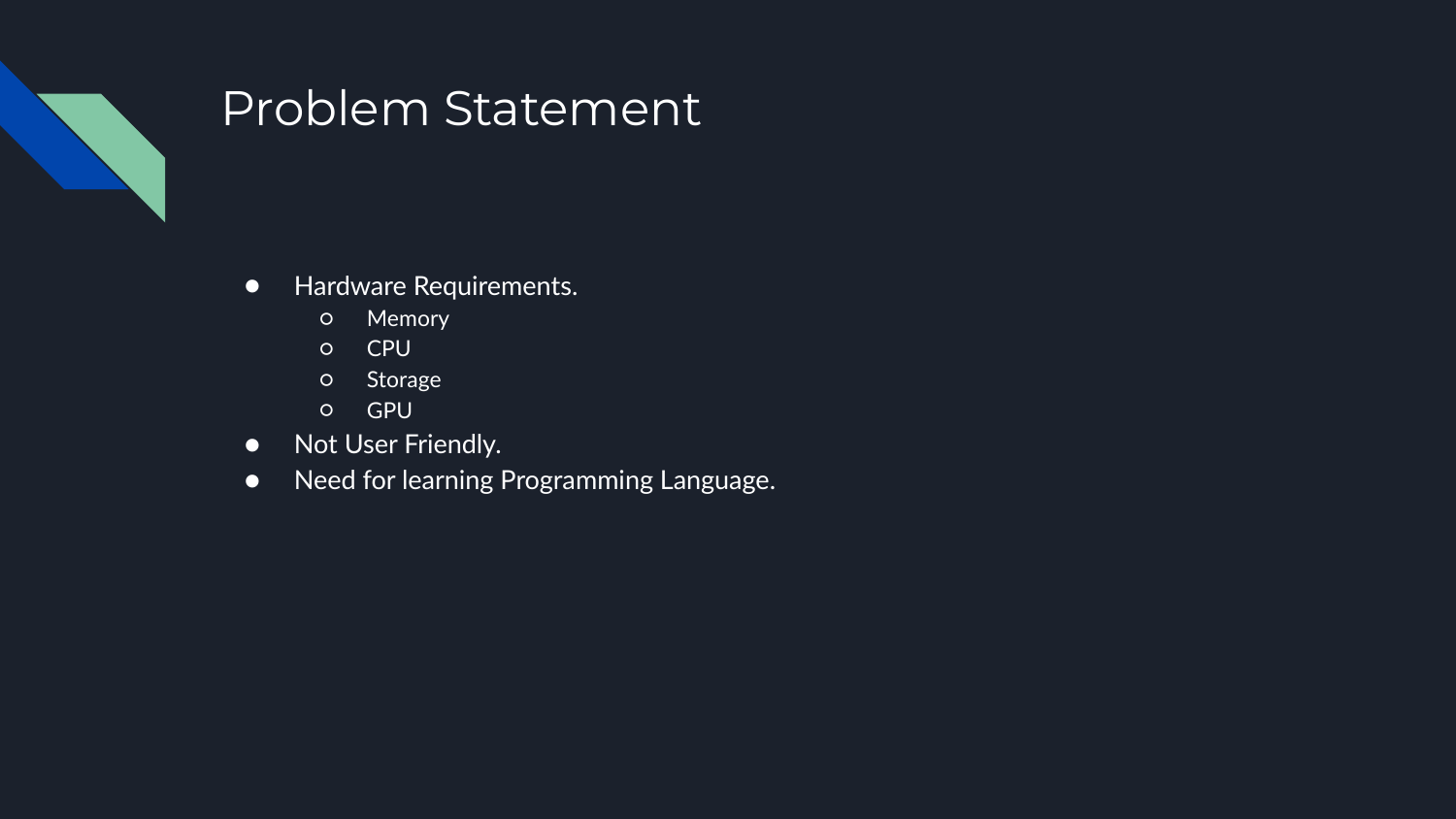

# Problem Statement
Hardware Requirements.
Memory
CPU
Storage
GPU
Not User Friendly.
Need for learning Programming Language.